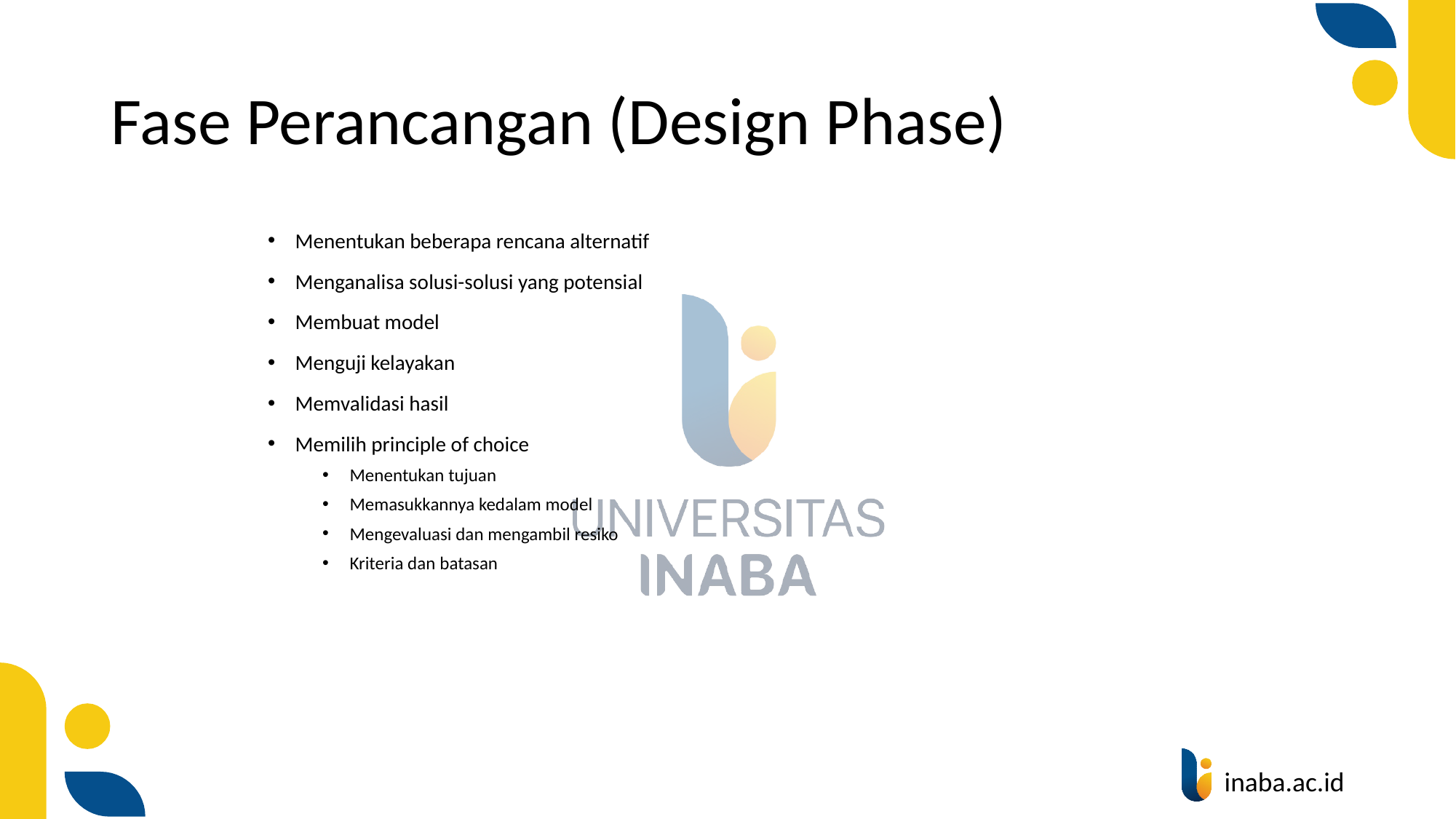

# Fase Perancangan (Design Phase)
Menentukan beberapa rencana alternatif
Menganalisa solusi-solusi yang potensial
Membuat model
Menguji kelayakan
Memvalidasi hasil
Memilih principle of choice
Menentukan tujuan
Memasukkannya kedalam model
Mengevaluasi dan mengambil resiko
Kriteria dan batasan